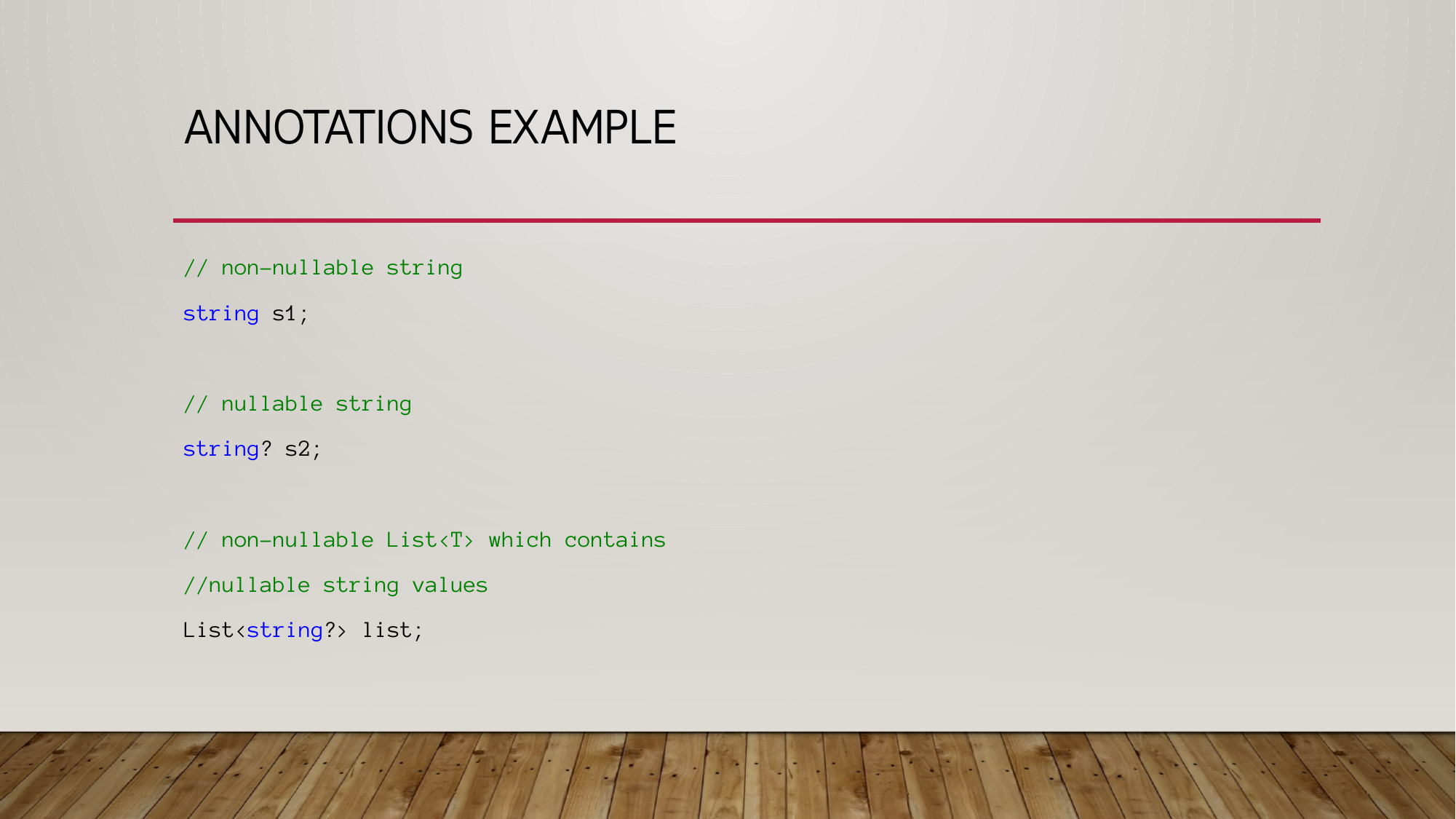

# Annotations Example
// non-nullable string
string s1;

// nullable string
string? s2;

// non-nullable List<T> which contains
//nullable string values
List<string?> list;